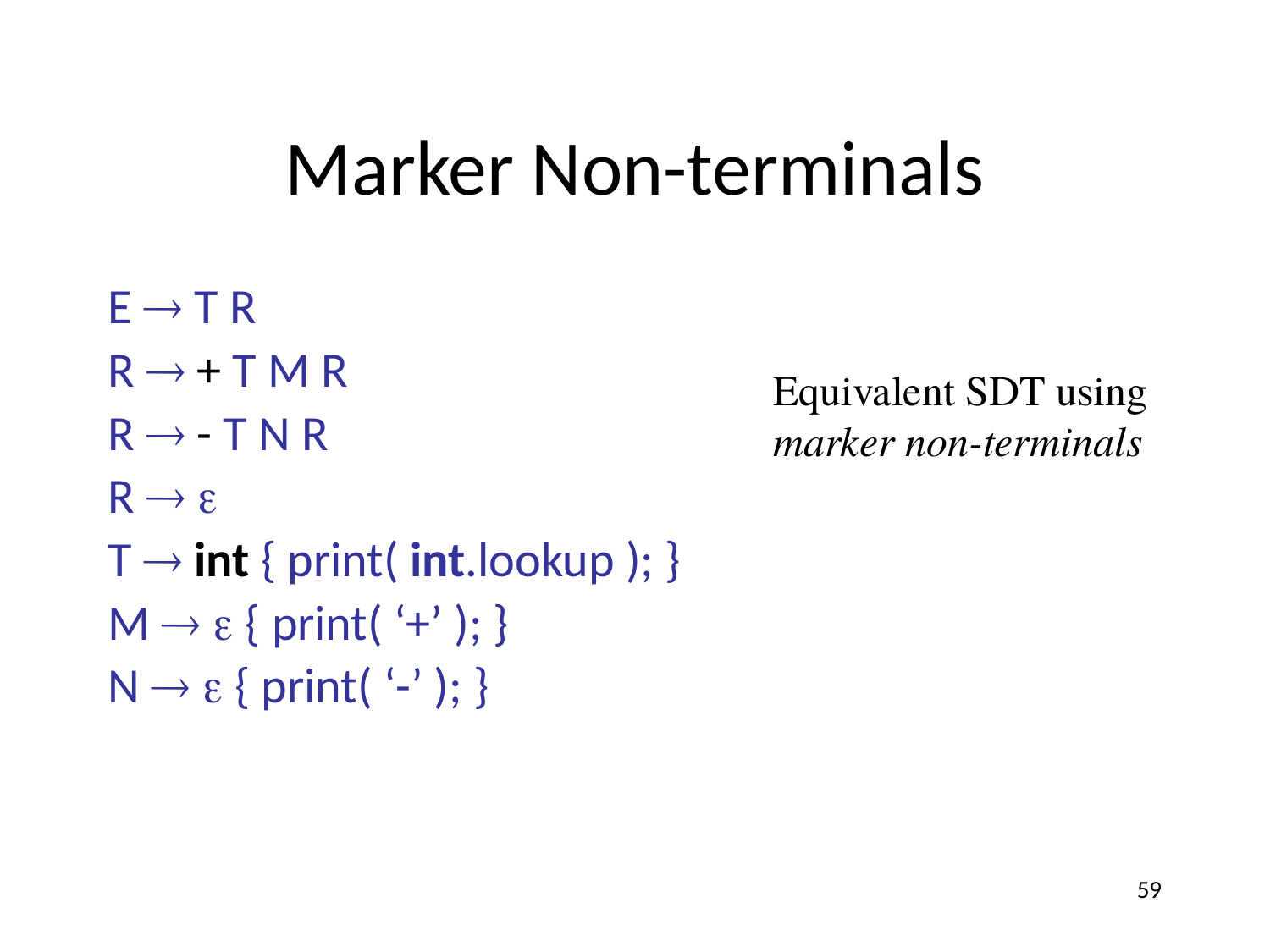

# Marker Non-terminals
E → T R
R → + T M R
R → - T N R
R → ε
T → int { print( int.lookup ); }
M → ε { print( ‘+’ ); }
N → ε { print( ‘-’ ); }
Equivalent SDT using
marker non-terminals
59